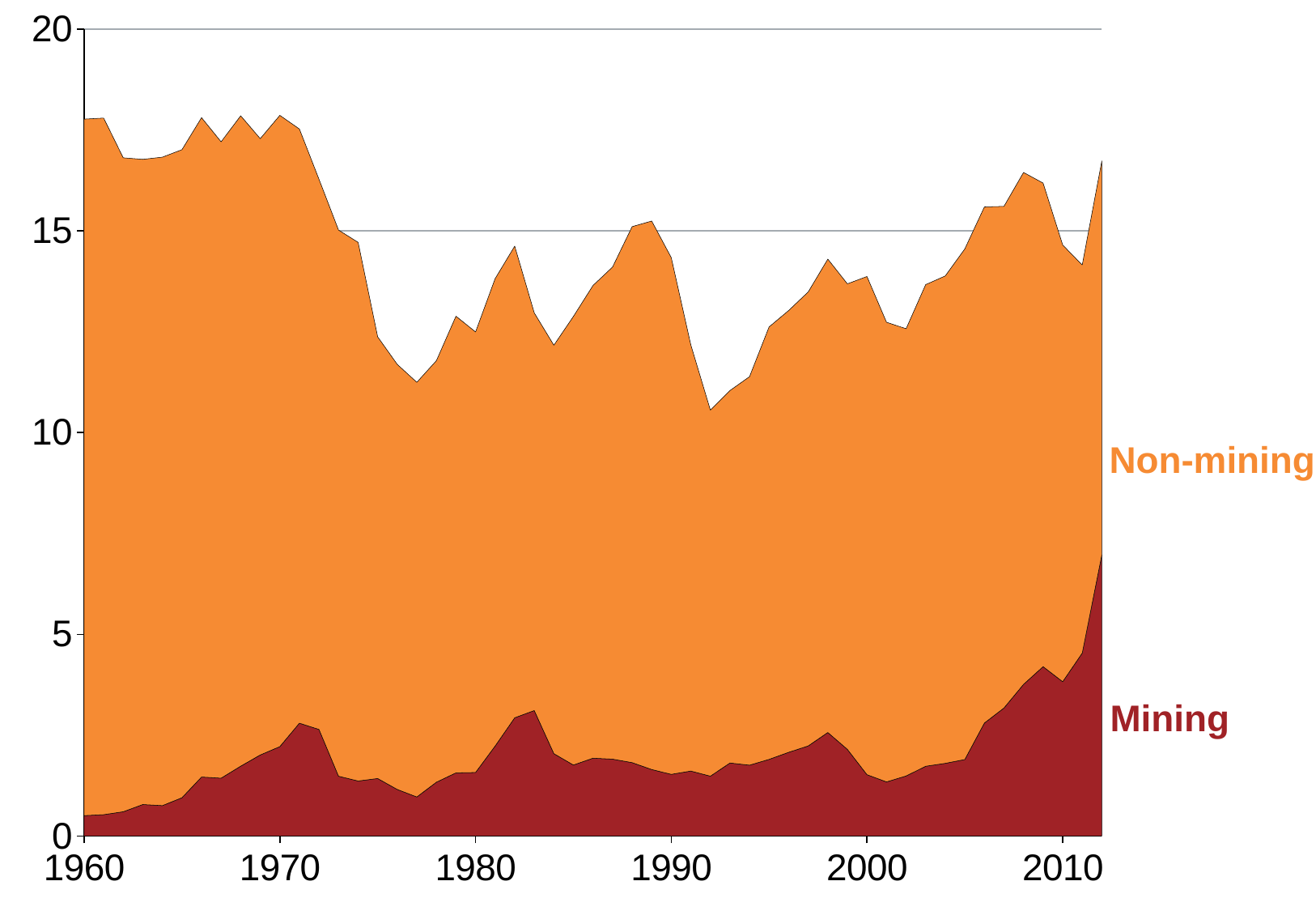

### Chart

| Category | Mining | Non-mining |
|---|---|---|
| 22068 | 0.5062985956241336 | 17.262371165089505 |
| 22433 | 0.5300957592339262 | 17.26516187870497 |
| 22798 | 0.6029867568329107 | 16.207382361228515 |
| 23163 | 0.7815756565235514 | 15.991037932471864 |
| 23529 | 0.7543255857809628 | 16.071849512045638 |
| 23894 | 0.9501187648456056 | 16.061325847549124 |
| 24259 | 1.4632141389231401 | 16.34196465269215 |
| 24624 | 1.4342600103237224 | 15.773173069832609 |
| 24990 | 1.7320620112498286 | 16.120181094800383 |
| 25355 | 2.0096045024928886 | 15.275441225950509 |
| 25720 | 2.216915854882913 | 15.645944699210377 |
| 26085 | 2.7980354219377883 | 14.726893883018306 |
| 26451 | 2.642290134700578 | 13.63646585261643 |
| 26816 | 1.483446903455346 | 13.535950471366258 |
| 27181 | 1.3651594068274557 | 13.349699764456092 |
| 27546 | 1.4268242967794538 | 10.946483545834095 |
| 27912 | 1.1544930321960596 | 10.535800096107641 |
| 28277 | 0.9692061046451103 | 10.27712423743988 |
| 28642 | 1.334731623605682 | 10.449041853370197 |
| 29007 | 1.5659389309114826 | 11.31911592333055 |
| 29373 | 1.575745857996966 | 10.91942056575151 |
| 29738 | 2.2305076735240448 | 11.584461277914167 |
| 30103 | 2.9319723246392644 | 11.689198415949747 |
| 30468 | 3.11093026696823 | 9.855947071381767 |
| 30834 | 2.0425539877989447 | 10.122478386167147 |
| 31199 | 1.7603988821785626 | 11.118331082401108 |
| 31564 | 1.929973593071929 | 11.71514343151688 |
| 31929 | 1.9066297762056525 | 12.196967043743214 |
| 32295 | 1.819268533894467 | 13.284819505762814 |
| 32660 | 1.649457651152746 | 13.593899831848766 |
| 33025 | 1.5299919942279372 | 12.807999841861292 |
| 33390 | 1.6107453607453608 | 10.565613690613691 |
| 33756 | 1.4842949126760296 | 9.073236868336144 |
| 34121 | 1.810626632499938 | 9.231541079941596 |
| 34486 | 1.756821507106004 | 9.630325224816682 |
| 34851 | 1.9007944821362384 | 10.718659855284999 |
| 35217 | 2.07606120387763 | 10.949679538611115 |
| 35582 | 2.233824432387402 | 11.253505499280049 |
| 35947 | 2.566747830218293 | 11.733195327015585 |
| 36312 | 2.149715859725449 | 11.537285768530257 |
| 36678 | 1.5210630221573718 | 12.347497194265577 |
| 37043 | 1.341783433183146 | 11.39292256983003 |
| 37408 | 1.4895065620413592 | 11.084472043107604 |
| 37773 | 1.7296013664013106 | 11.937533086289042 |
| 38139 | 1.8023928760462289 | 12.08059234442525 |
| 38504 | 1.8973494221846772 | 12.655040506249396 |
| 38869 | 2.8015976393210638 | 12.79136615448939 |
| 39234 | 3.1738119436574994 | 12.432901967408933 |
| 39600 | 3.7604194939084725 | 12.687342436661984 |
| 39965 | 4.198381080018783 | 11.986354065597114 |
| 40330 | 3.825692652333216 | 10.823986411981599 |
| 40695 | 4.534692226160492 | 9.61971325347891 |
| 41061 | 6.966475634779976 | 9.76746964317108 |
Non-mining
Mining